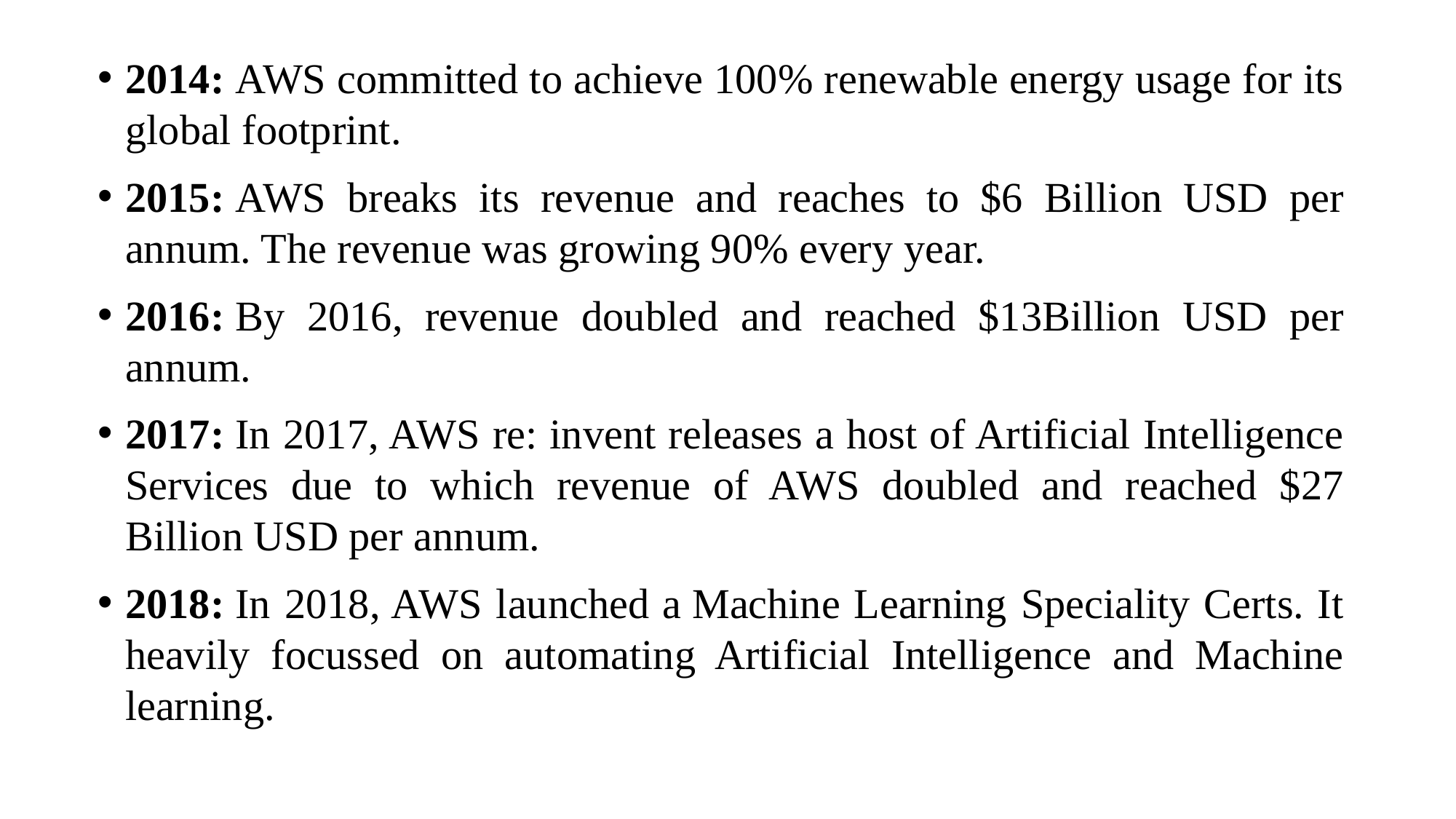

2014: AWS committed to achieve 100% renewable energy usage for its global footprint.
2015: AWS breaks its revenue and reaches to $6 Billion USD per annum. The revenue was growing 90% every year.
2016: By 2016, revenue doubled and reached $13Billion USD per annum.
2017: In 2017, AWS re: invent releases a host of Artificial Intelligence Services due to which revenue of AWS doubled and reached $27 Billion USD per annum.
2018: In 2018, AWS launched a Machine Learning Speciality Certs. It heavily focussed on automating Artificial Intelligence and Machine learning.